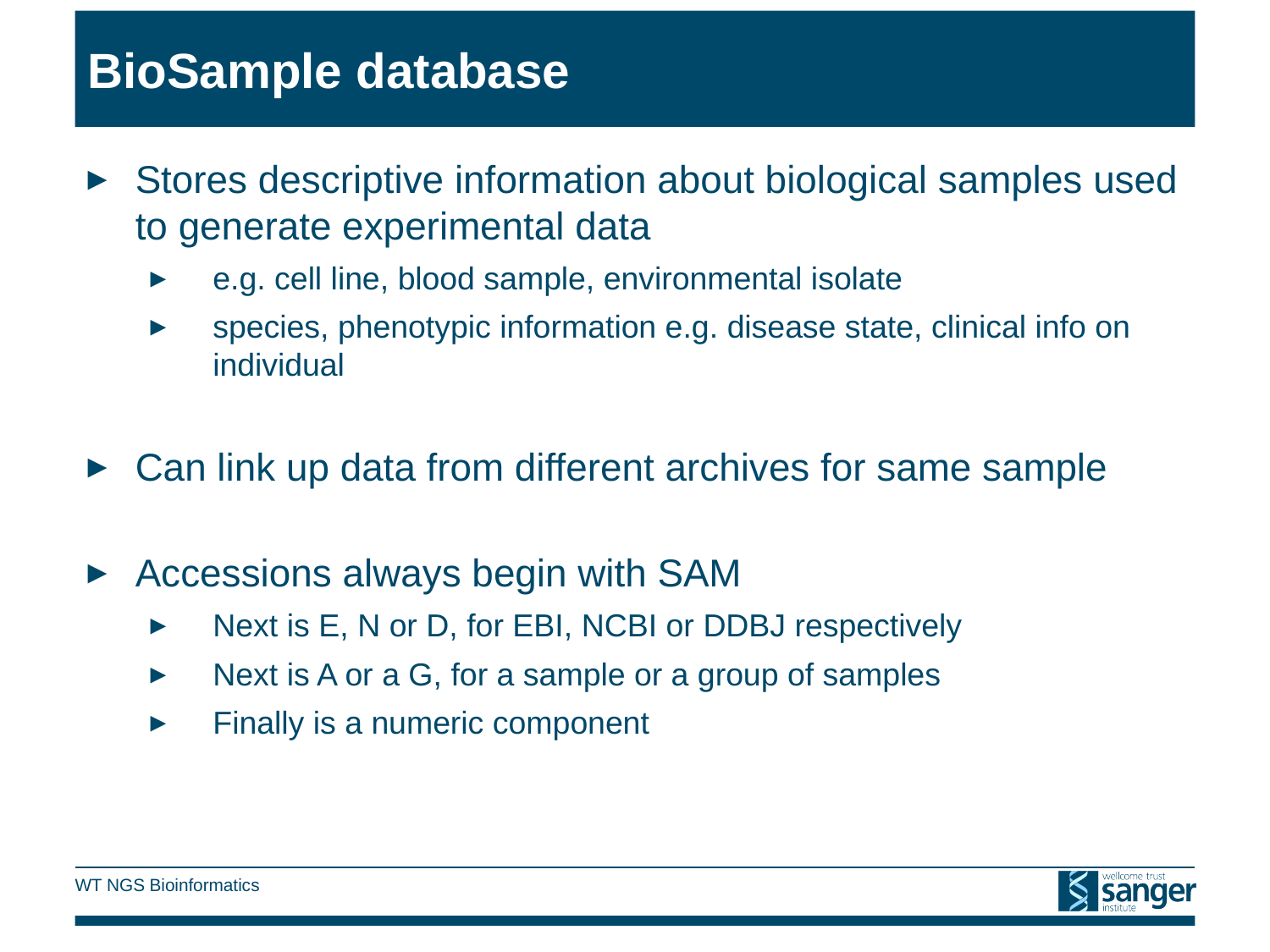

# BioSample database
Stores descriptive information about biological samples used to generate experimental data
e.g. cell line, blood sample, environmental isolate
species, phenotypic information e.g. disease state, clinical info on individual

Can link up data from different archives for same sample

Accessions always begin with SAM
Next is E, N or D, for EBI, NCBI or DDBJ respectively
Next is A or a G, for a sample or a group of samples
Finally is a numeric component